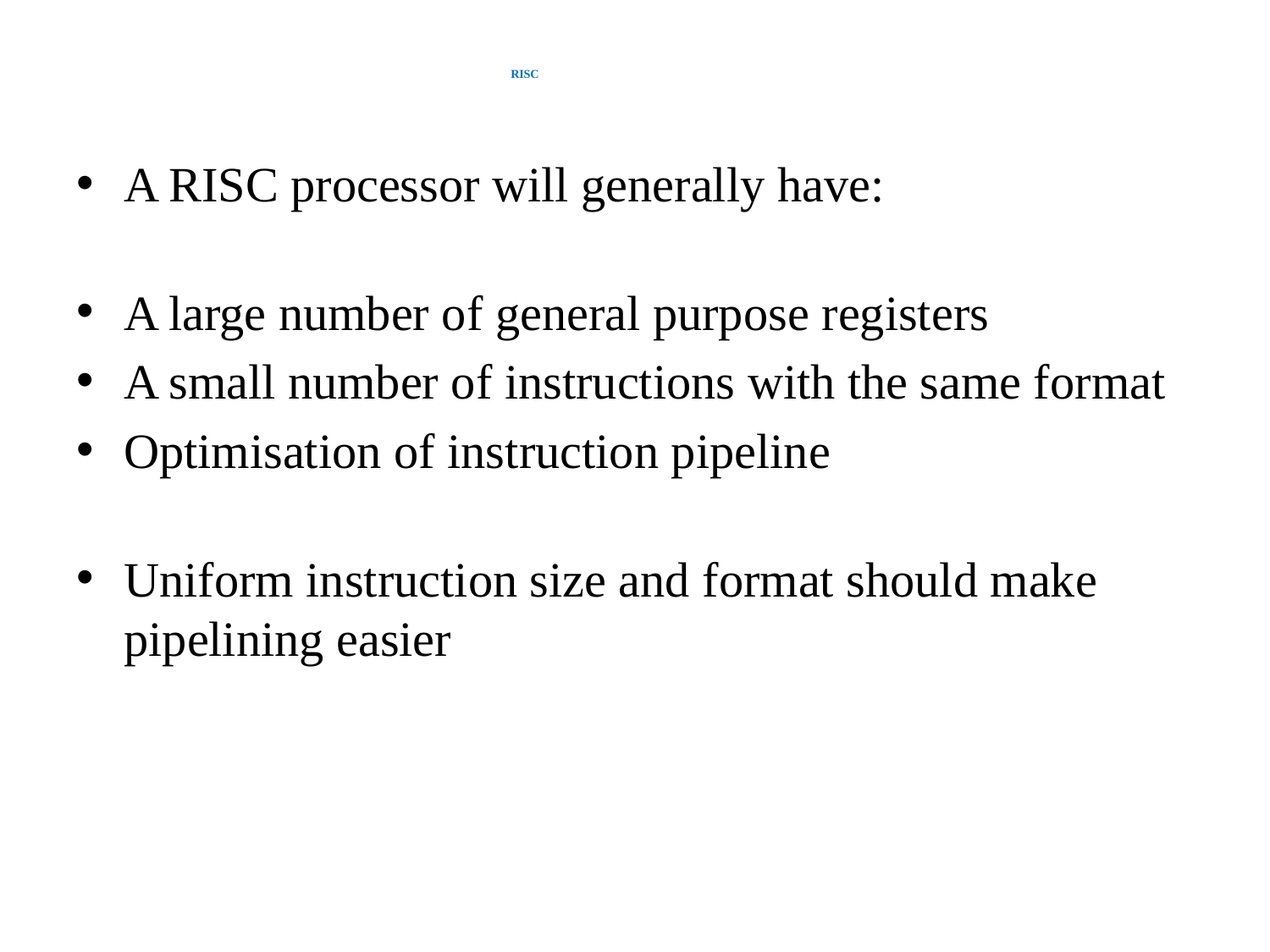

# RISC
A RISC processor will generally have:
A large number of general purpose registers
A small number of instructions with the same format
Optimisation of instruction pipeline
Uniform instruction size and format should make pipelining easier